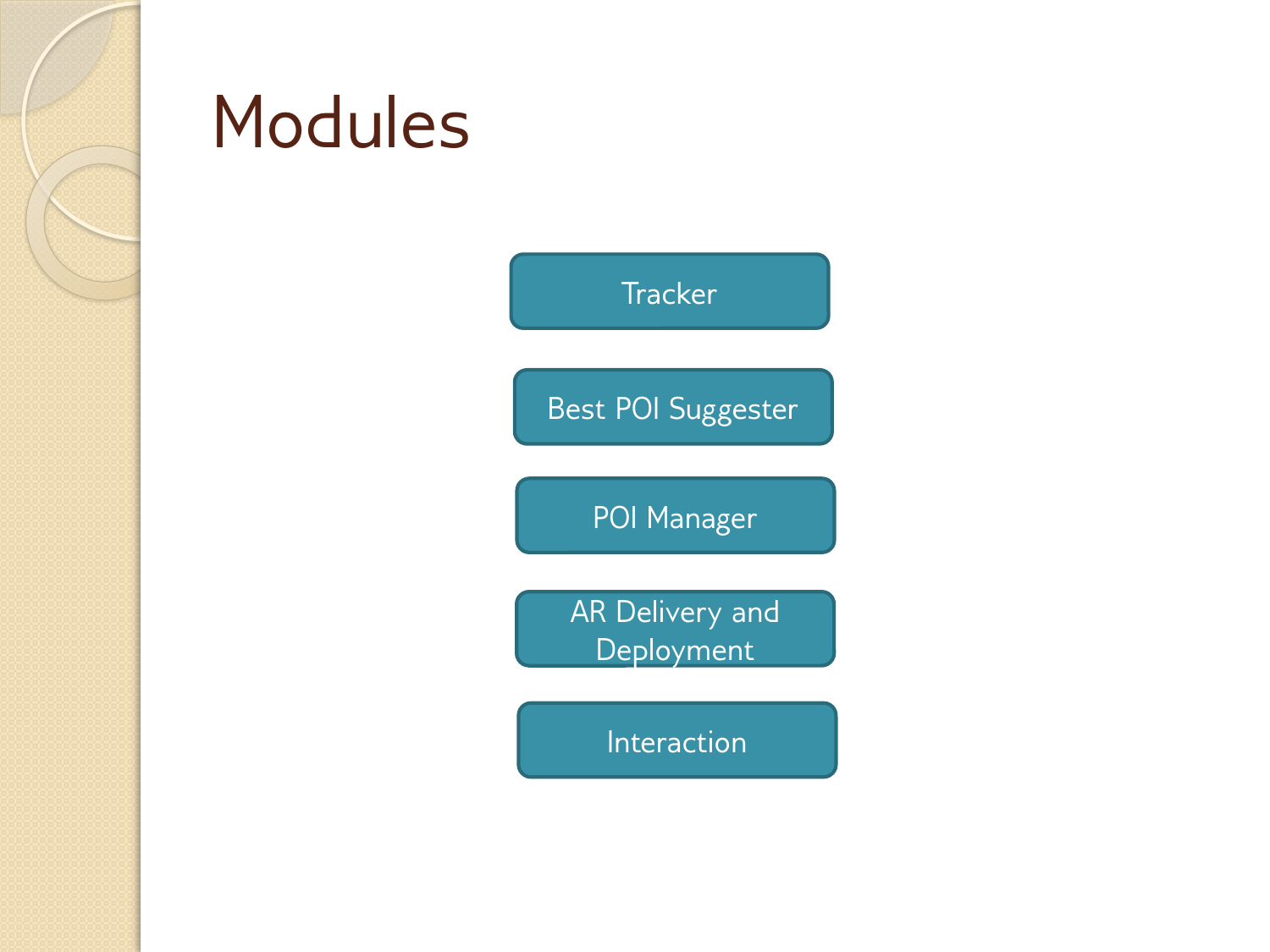

# Modules
Tracker
Best POI Suggester
POI Manager
AR Delivery and Deployment
Interaction